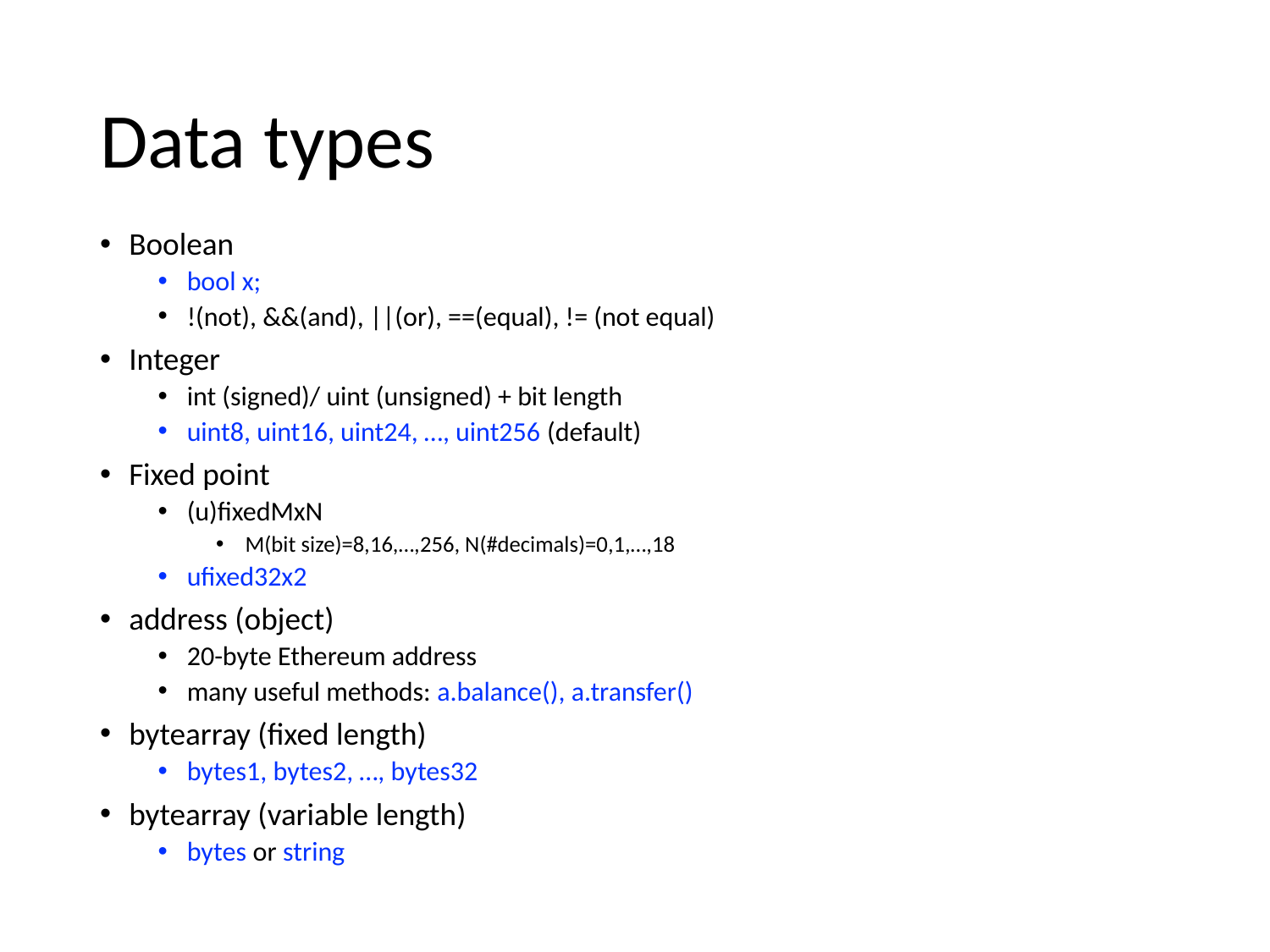

# Data types
Boolean
bool x;
!(not), &&(and), ||(or), ==(equal), != (not equal)
Integer
int (signed)/ uint (unsigned) + bit length
uint8, uint16, uint24, …, uint256 (default)
Fixed point
(u)fixedMxN
M(bit size)=8,16,…,256, N(#decimals)=0,1,…,18
ufixed32x2
address (object)
20-byte Ethereum address
many useful methods: a.balance(), a.transfer()
bytearray (fixed length)
bytes1, bytes2, …, bytes32
bytearray (variable length)
bytes or string